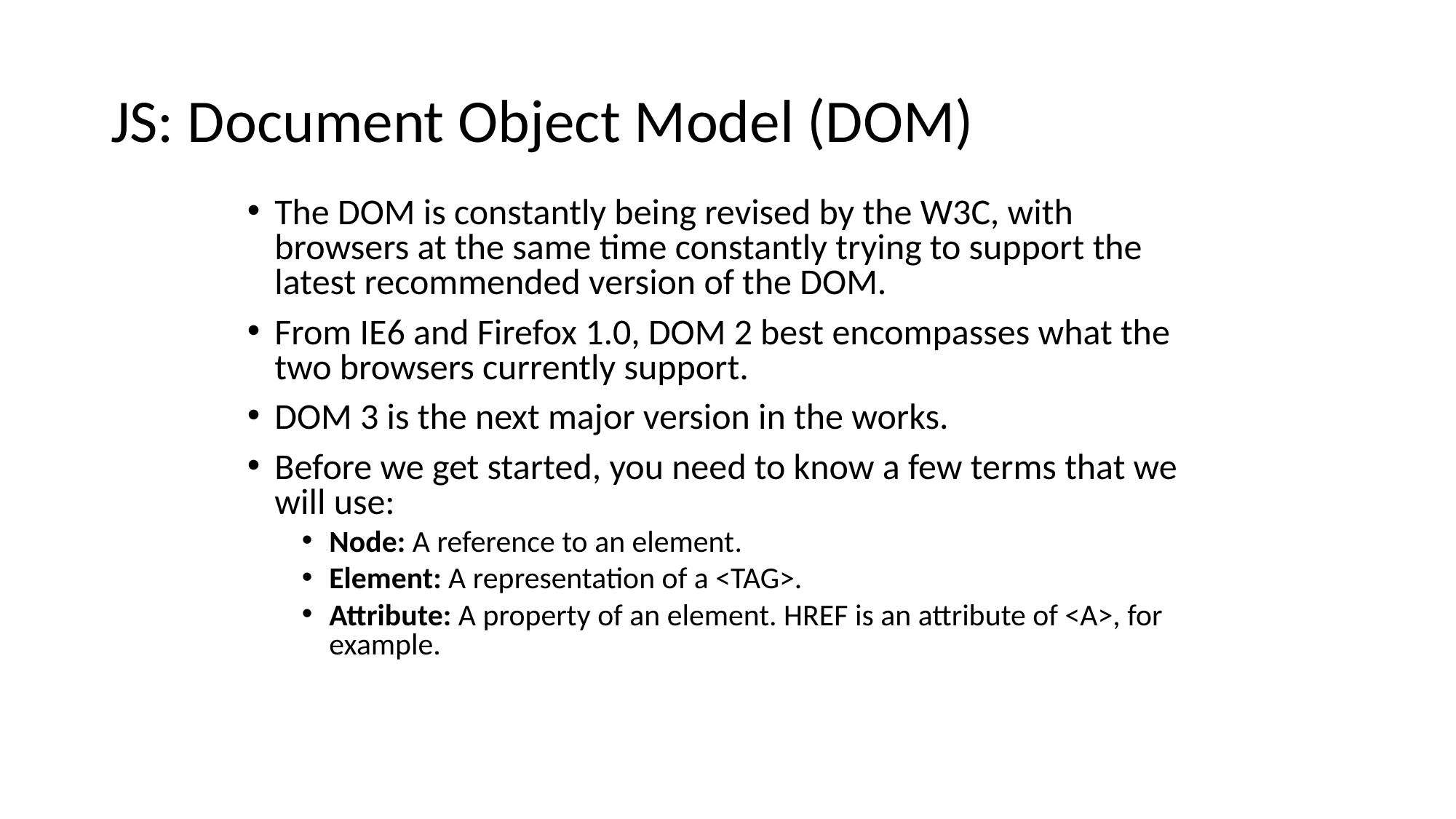

# JS: Document Object Model (DOM)
The DOM is constantly being revised by the W3C, with browsers at the same time constantly trying to support the latest recommended version of the DOM.
From IE6 and Firefox 1.0, DOM 2 best encompasses what the two browsers currently support.
DOM 3 is the next major version in the works.
Before we get started, you need to know a few terms that we will use:
Node: A reference to an element.
Element: A representation of a <TAG>.
Attribute: A property of an element. HREF is an attribute of <A>, for example.